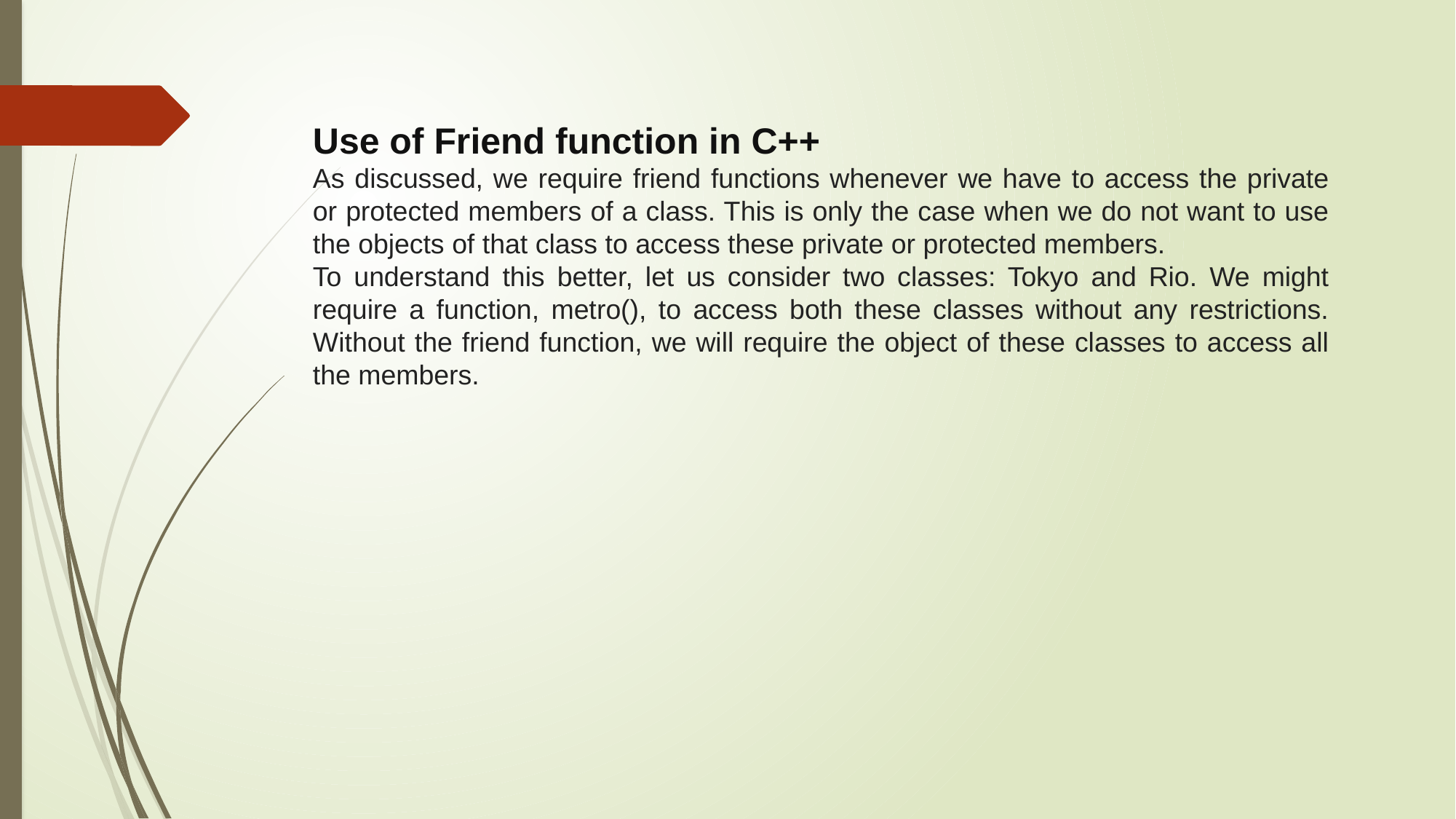

Use of Friend function in C++
As discussed, we require friend functions whenever we have to access the private or protected members of a class. This is only the case when we do not want to use the objects of that class to access these private or protected members.
To understand this better, let us consider two classes: Tokyo and Rio. We might require a function, metro(), to access both these classes without any restrictions. Without the friend function, we will require the object of these classes to access all the members.